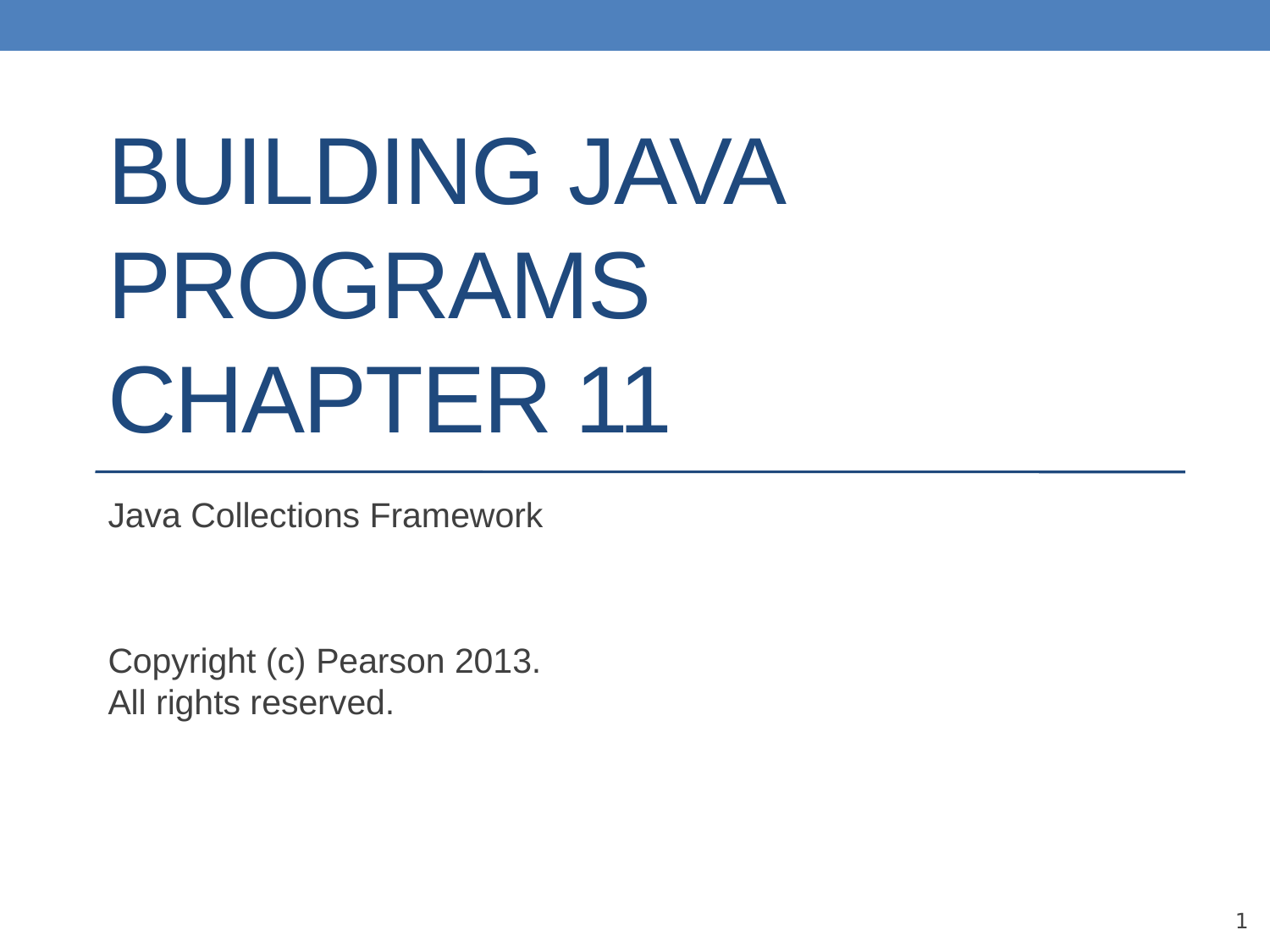

# Building Java Programs Chapter 11
Java Collections Framework

Copyright (c) Pearson 2013.
All rights reserved.